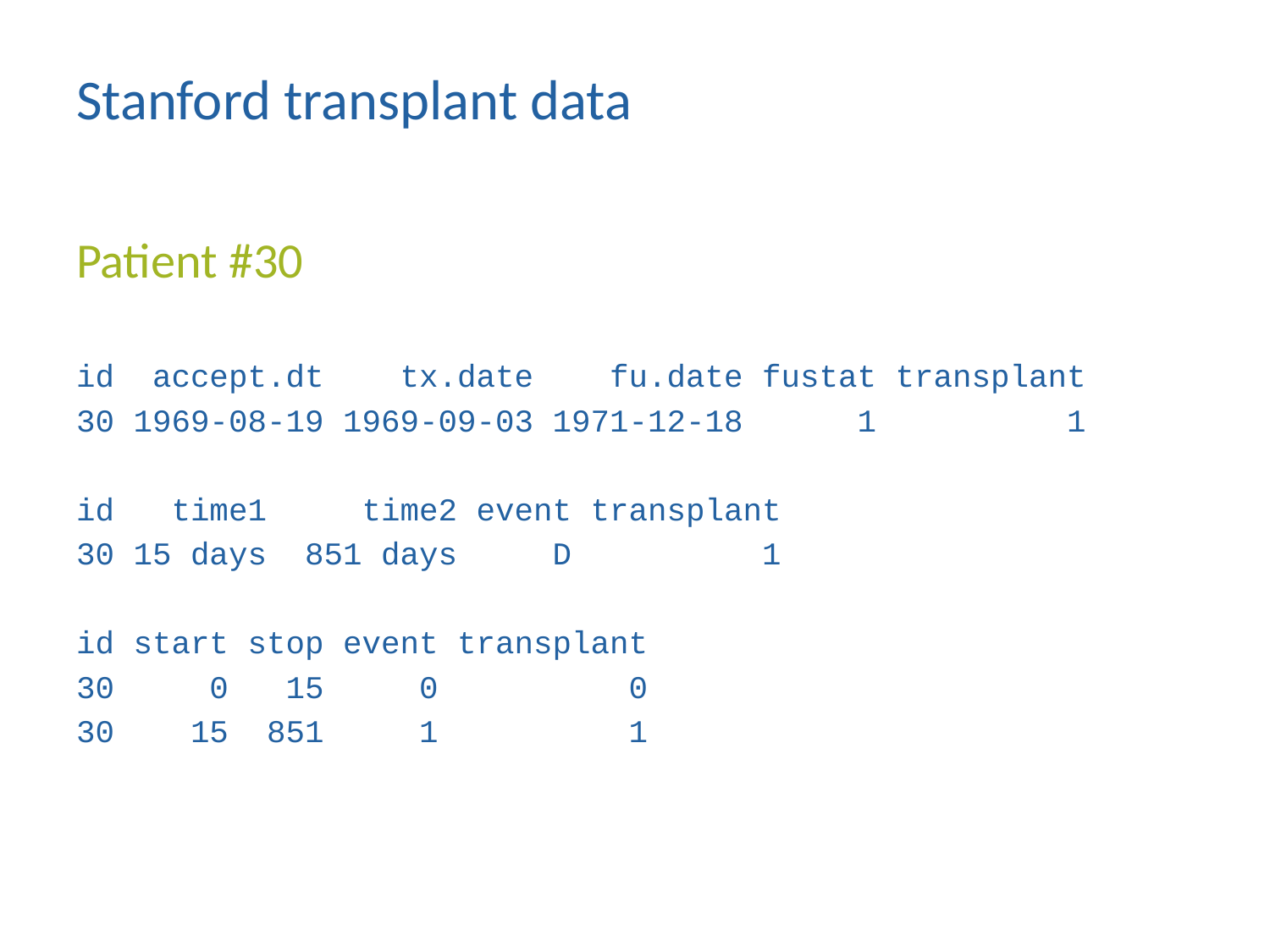

# Stanford transplant data
Patient #30
id  accept.dt    tx.date    fu.date fustat transplant
30 1969-08-19 1969-09-03 1971-12-18      1          1

id   time1     time2 event transplant
30 15 days  851 days     D          1

id start stop event transplant
30     0   15     0          0
30    15  851     1          1